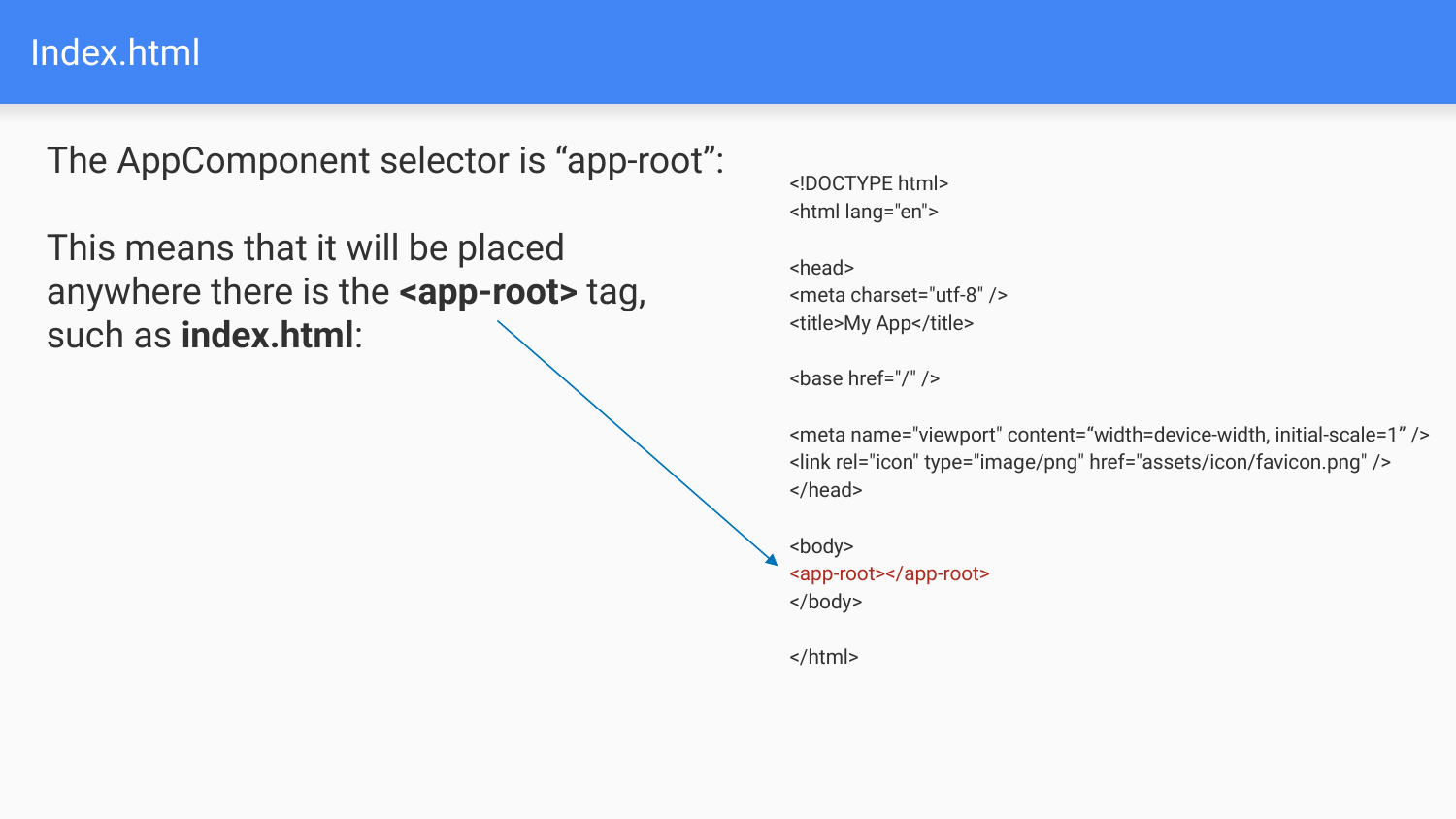

# Index.html
The AppComponent selector is “app-root”:

This means that it will be placed
anywhere there is the <app-root> tag,
such as index.html:

<!DOCTYPE html>
<html lang="en">
<head>
<meta charset="utf-8" />
<title>My App</title>
<base href="/" />
<meta name="viewport" content=“width=device-width, initial-scale=1” />
<link rel="icon" type="image/png" href="assets/icon/favicon.png" />
</head>
<body>
<app-root></app-root>
</body>
</html>